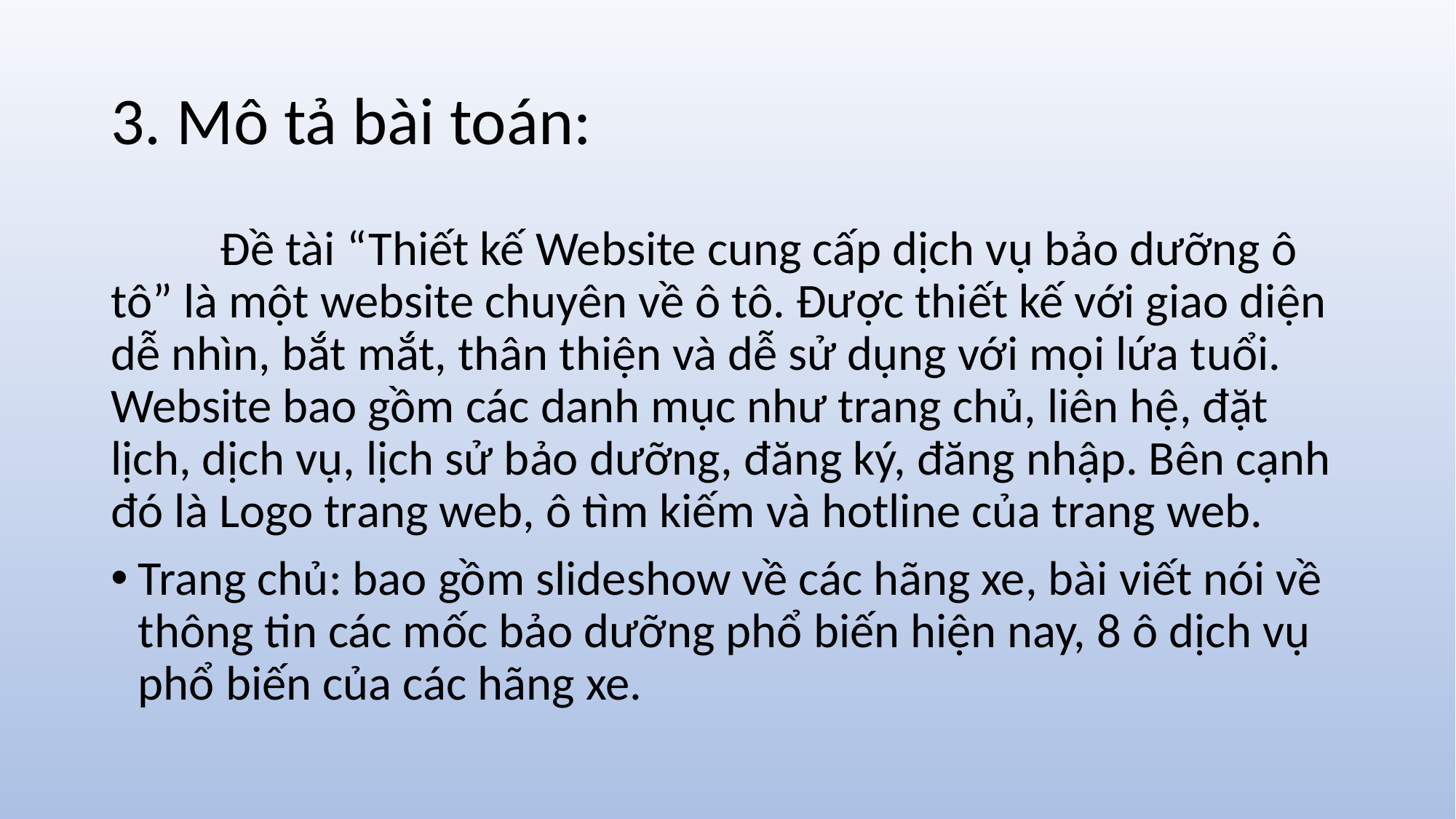

# 3. Mô tả bài toán:
	Đề tài “Thiết kế Website cung cấp dịch vụ bảo dưỡng ô tô” là một website chuyên về ô tô. Được thiết kế với giao diện dễ nhìn, bắt mắt, thân thiện và dễ sử dụng với mọi lứa tuổi. Website bao gồm các danh mục như trang chủ, liên hệ, đặt lịch, dịch vụ, lịch sử bảo dưỡng, đăng ký, đăng nhập. Bên cạnh đó là Logo trang web, ô tìm kiếm và hotline của trang web.
Trang chủ: bao gồm slideshow về các hãng xe, bài viết nói về thông tin các mốc bảo dưỡng phổ biến hiện nay, 8 ô dịch vụ phổ biến của các hãng xe.